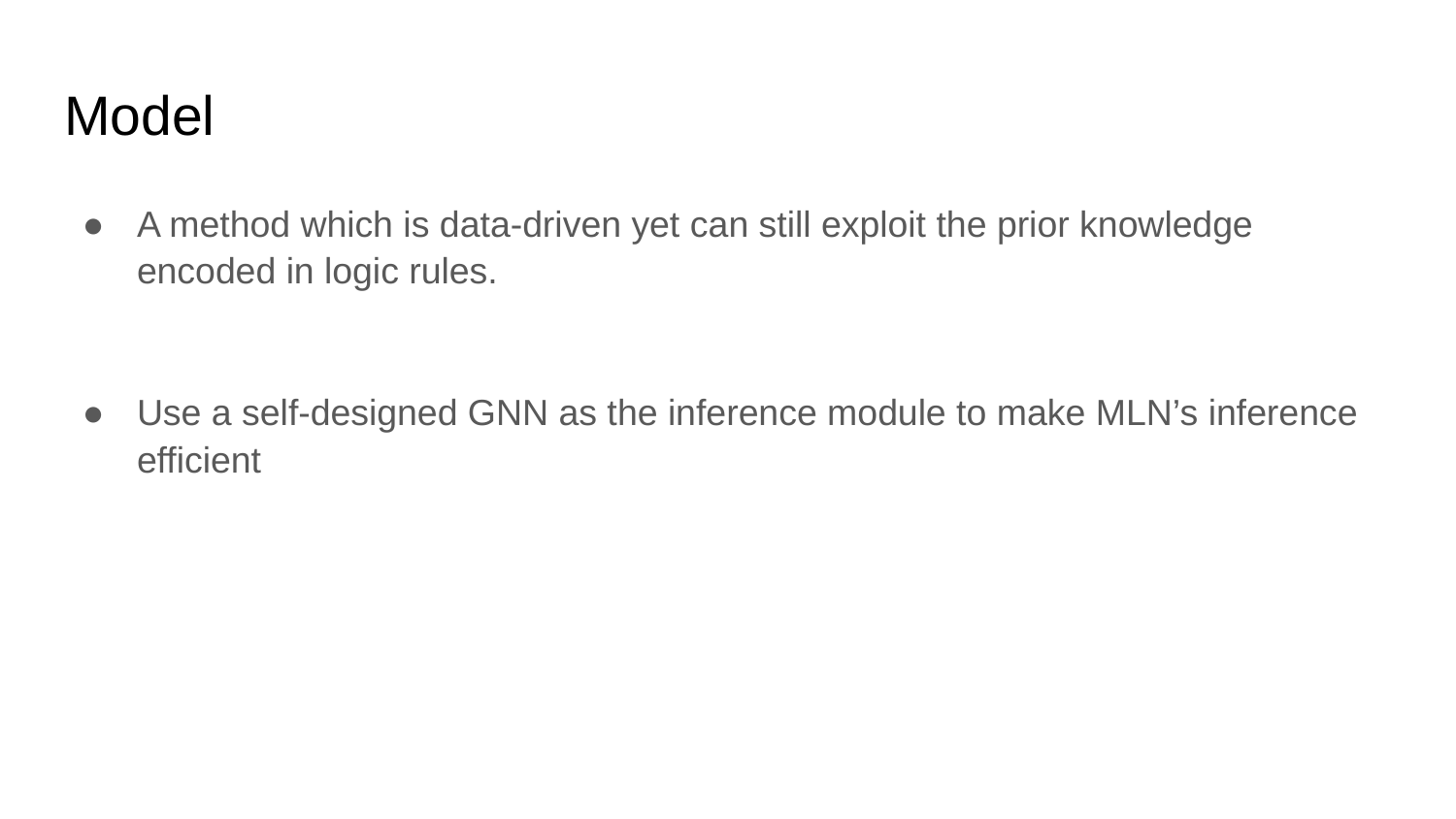

# Model
A method which is data-driven yet can still exploit the prior knowledge encoded in logic rules.

Use a self-designed GNN as the inference module to make MLN’s inference efficient